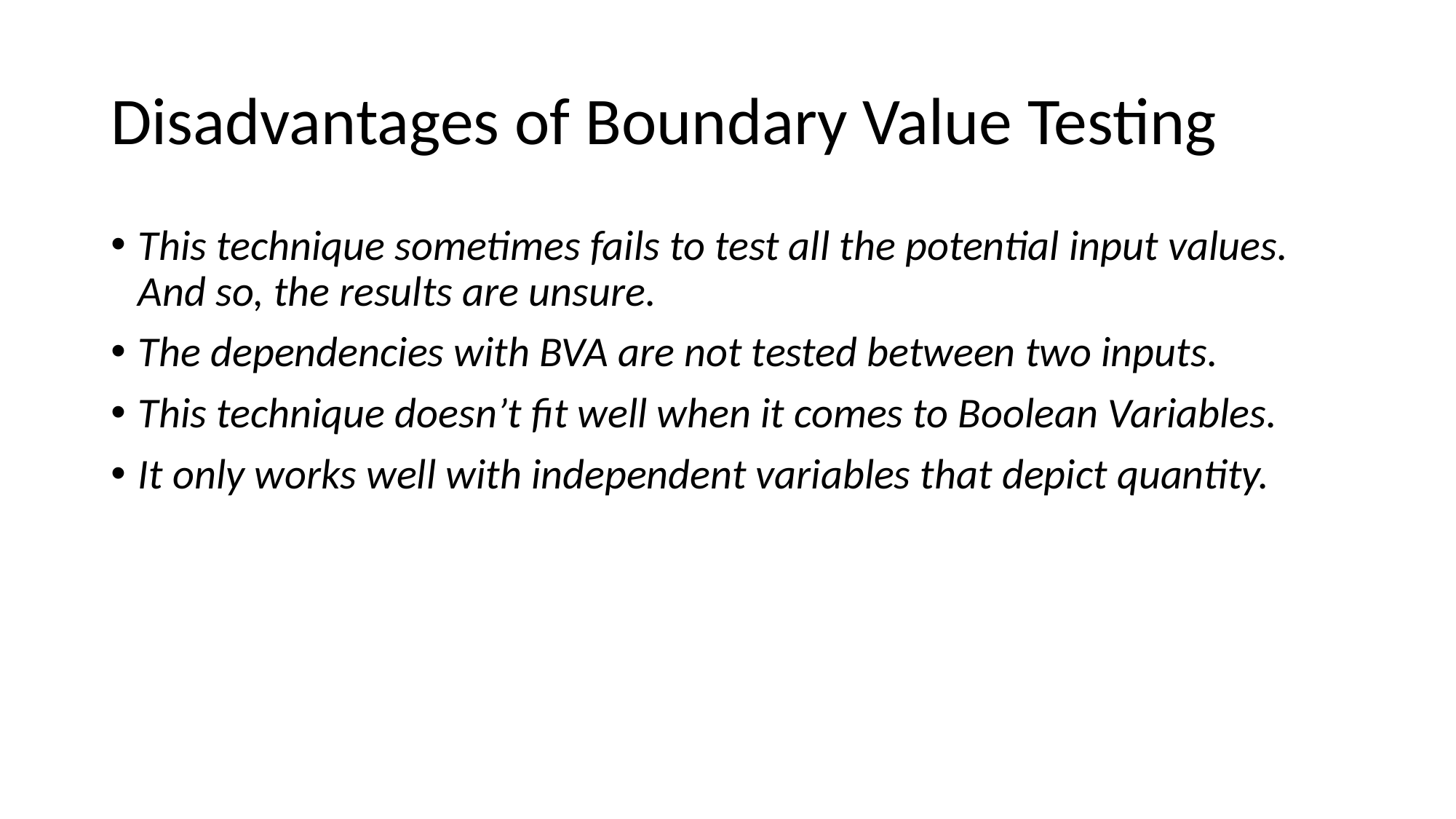

# Disadvantages of Boundary Value Testing
This technique sometimes fails to test all the potential input values. And so, the results are unsure.
The dependencies with BVA are not tested between two inputs.
This technique doesn’t fit well when it comes to Boolean Variables.
It only works well with independent variables that depict quantity.